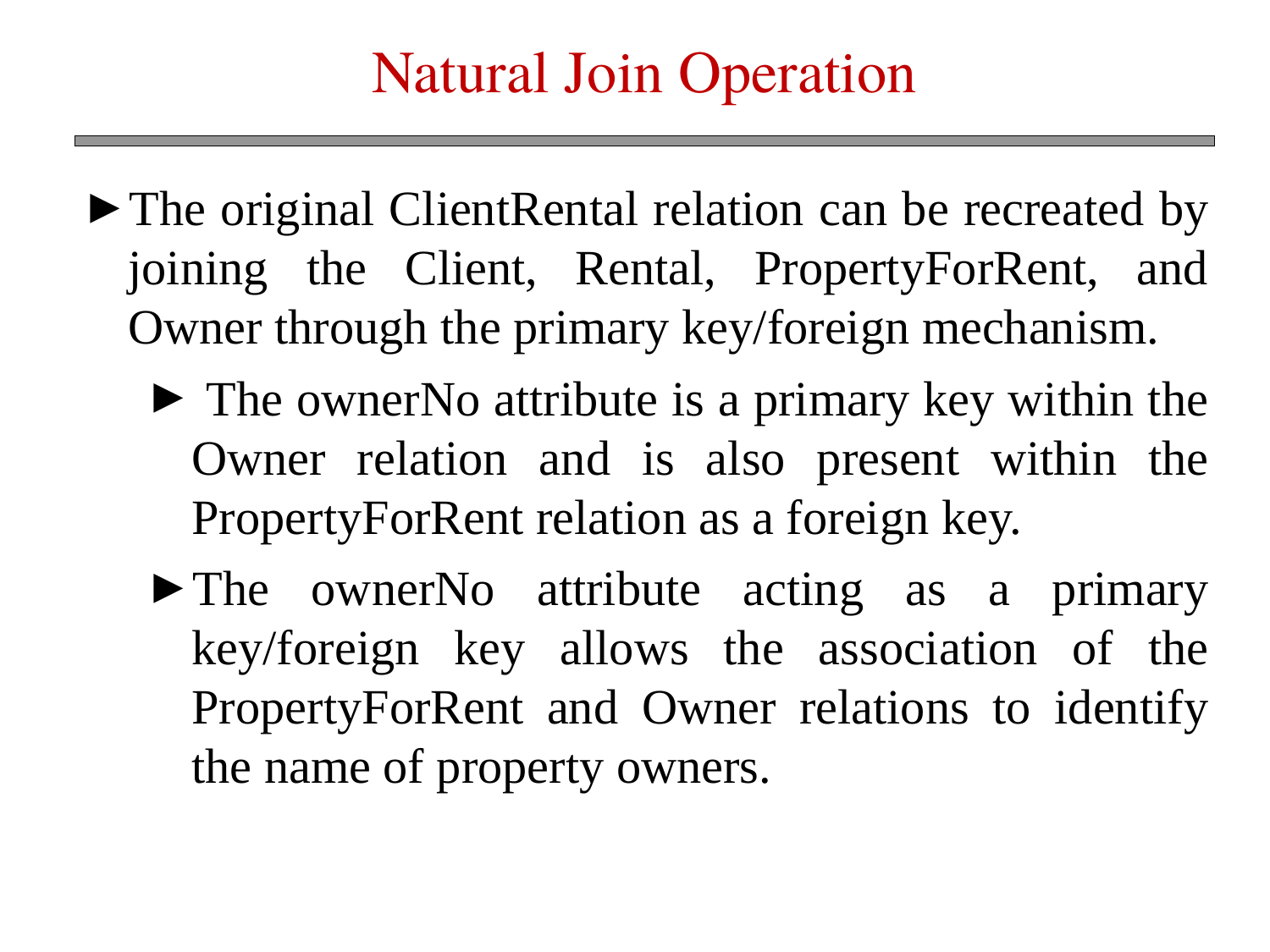

Natural Join Operation

The original ClientRental relation can be recreated by joining the Client, Rental, PropertyForRent, and Owner through the primary key/foreign mechanism.
 The ownerNo attribute is a primary key within the Owner relation and is also present within the PropertyForRent relation as a foreign key.
The ownerNo attribute acting as a primary key/foreign key allows the association of the PropertyForRent and Owner relations to identify the name of property owners.